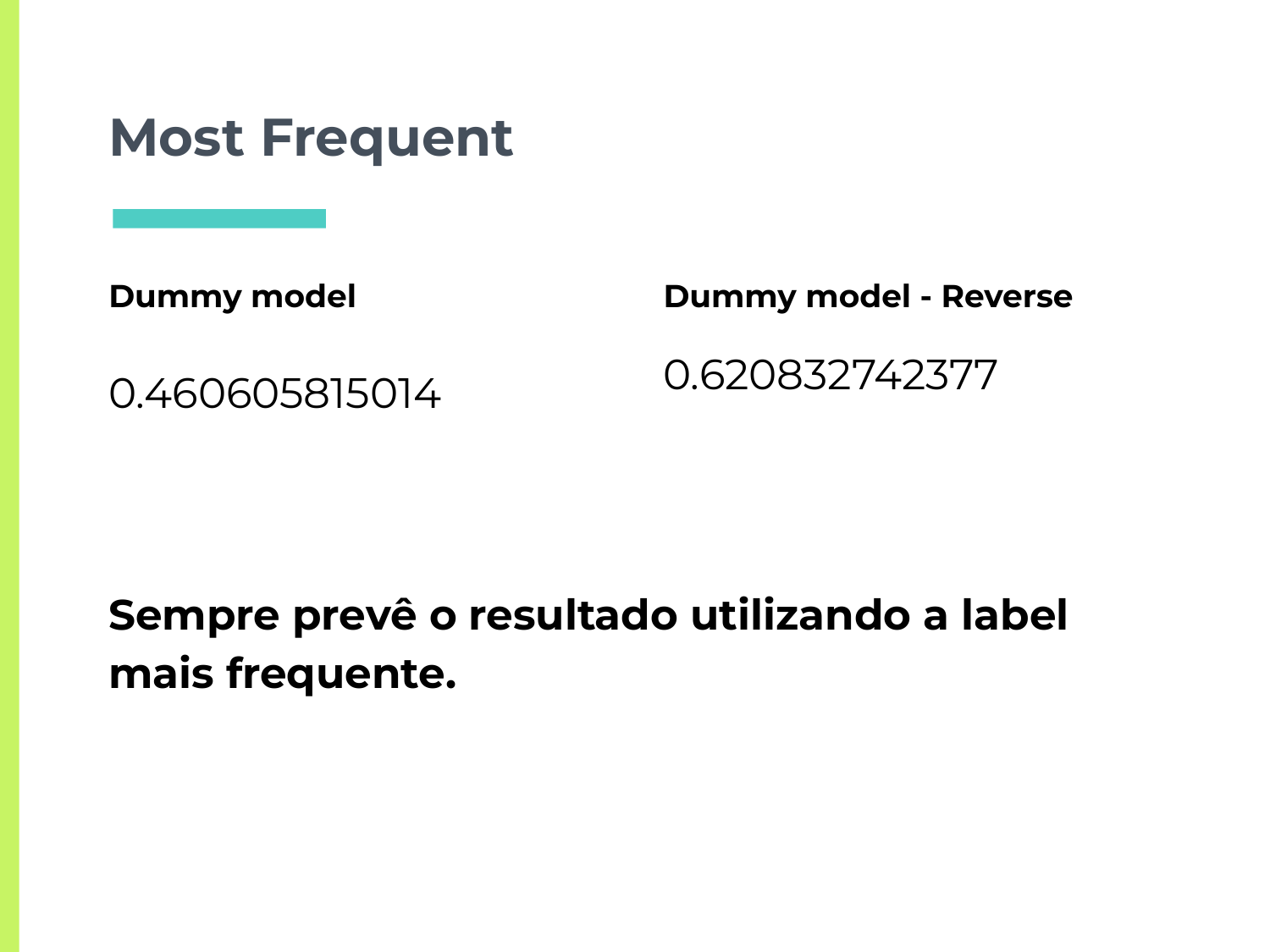

# Most Frequent
Dummy model

0.460605815014

Dummy model - Reverse

0.620832742377

Sempre prevê o resultado utilizando a label mais frequente.